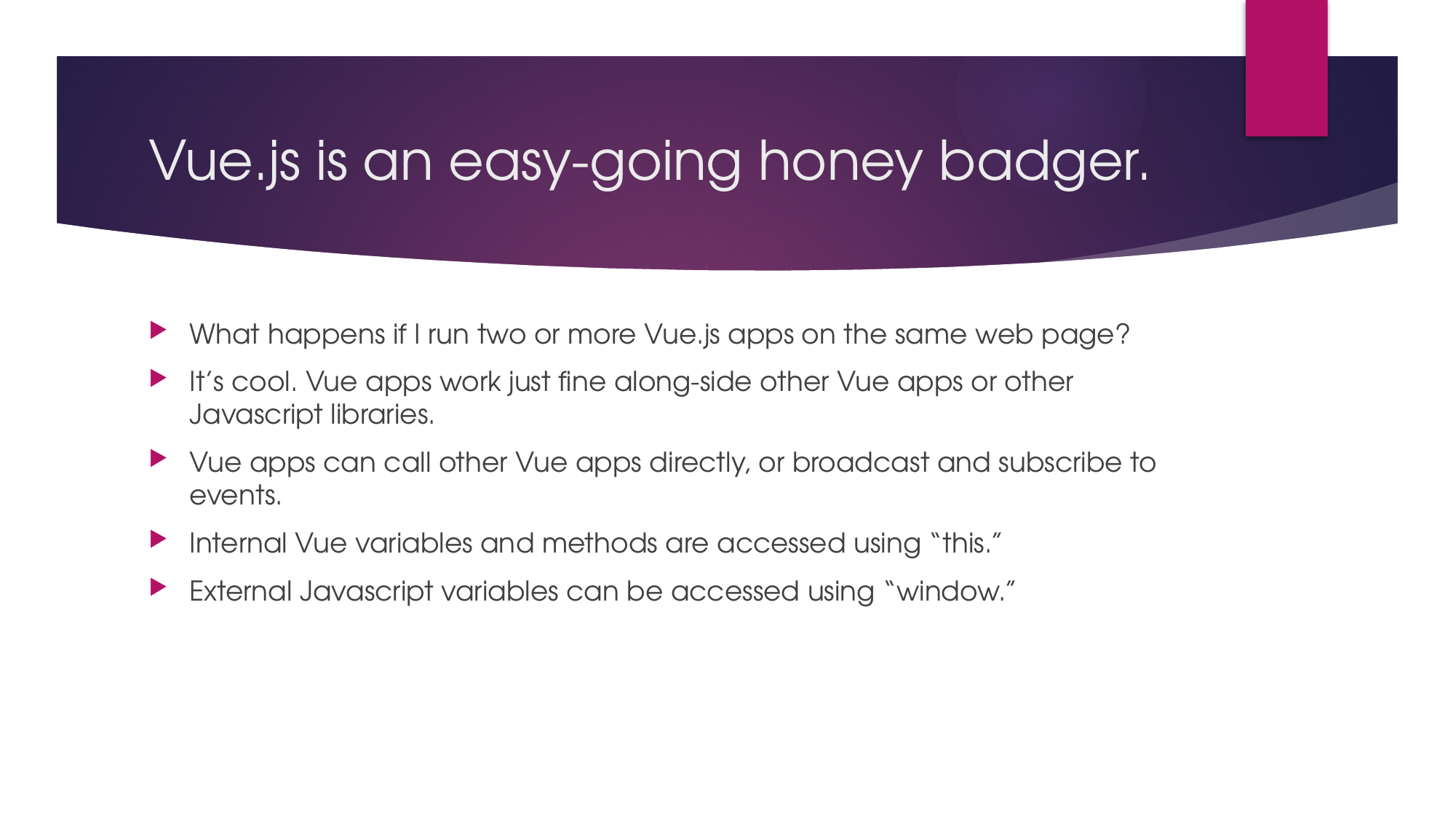

# Vue.js is an easy-going honey badger.
What happens if I run two or more Vue.js apps on the same web page?
It’s cool. Vue apps work just fine along-side other Vue apps or other Javascript libraries.
Vue apps can call other Vue apps directly, or broadcast and subscribe to events.
Internal Vue variables and methods are accessed using “this.”
External Javascript variables can be accessed using “window.”